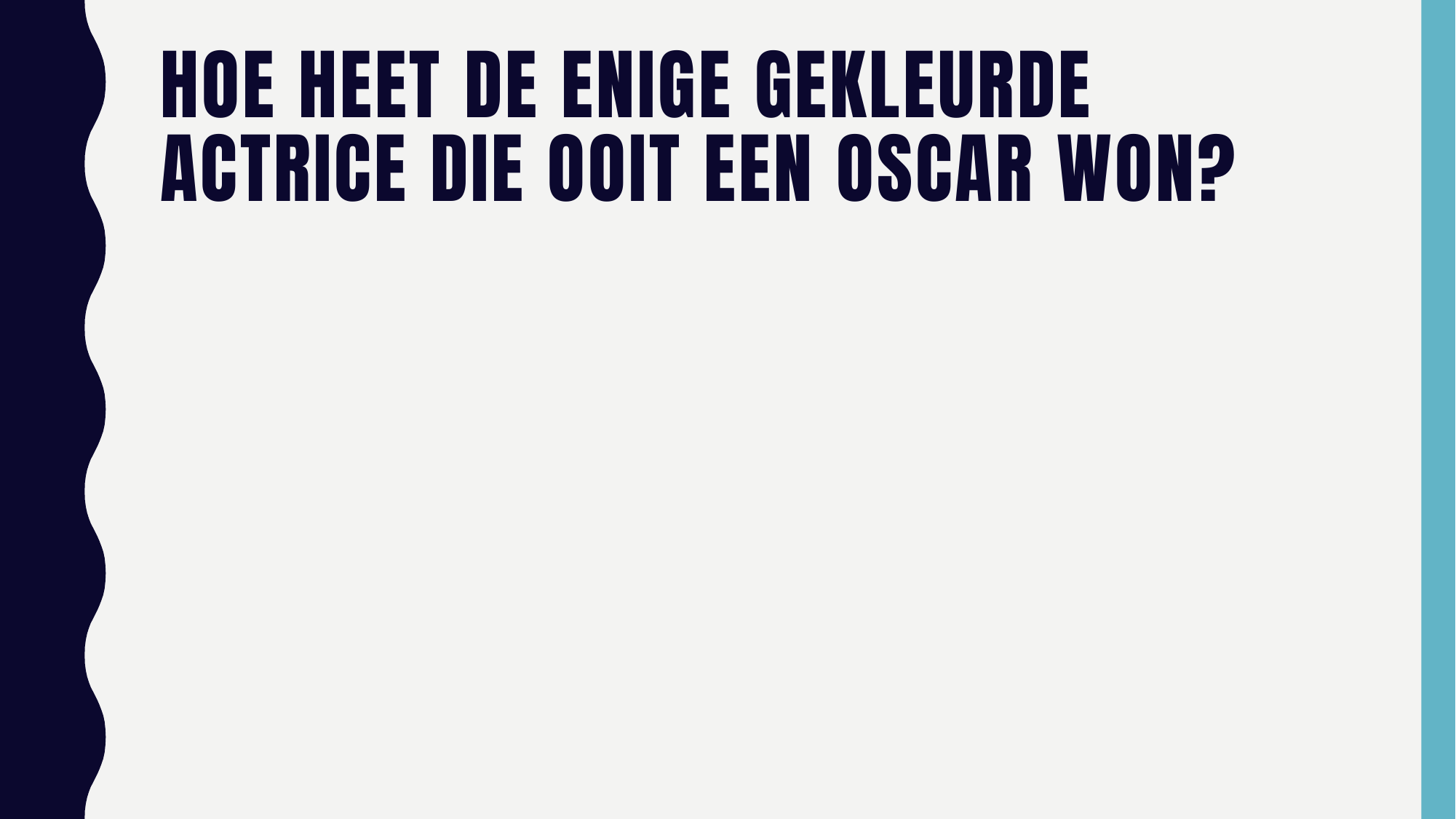

# Hoe heet de enige gekleurde actrice die ooit een Oscar won?